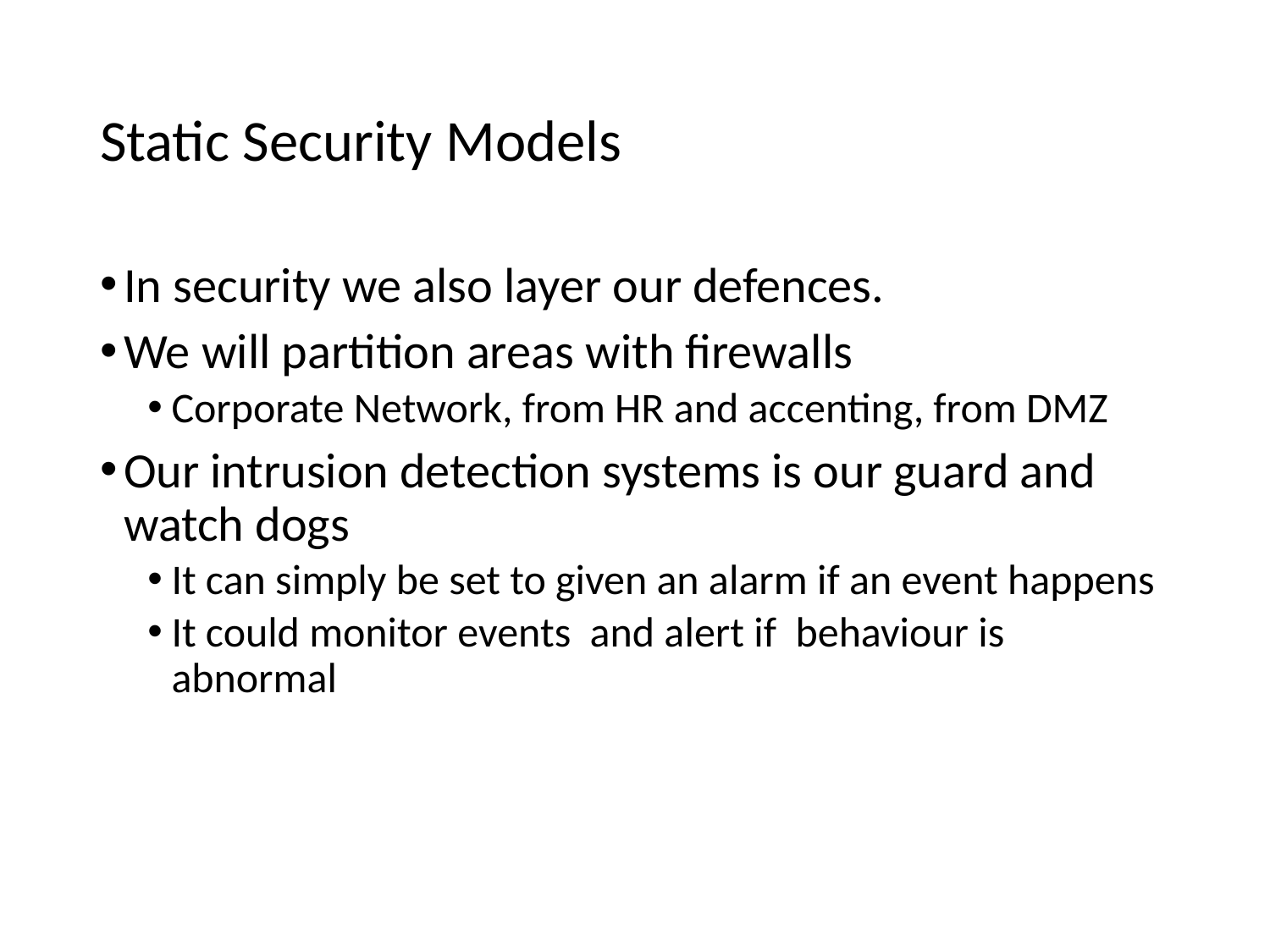

# Static Security Models
In security we also layer our defences.
We will partition areas with firewalls
Corporate Network, from HR and accenting, from DMZ
Our intrusion detection systems is our guard and watch dogs
It can simply be set to given an alarm if an event happens
It could monitor events  and alert if  behaviour is abnormal